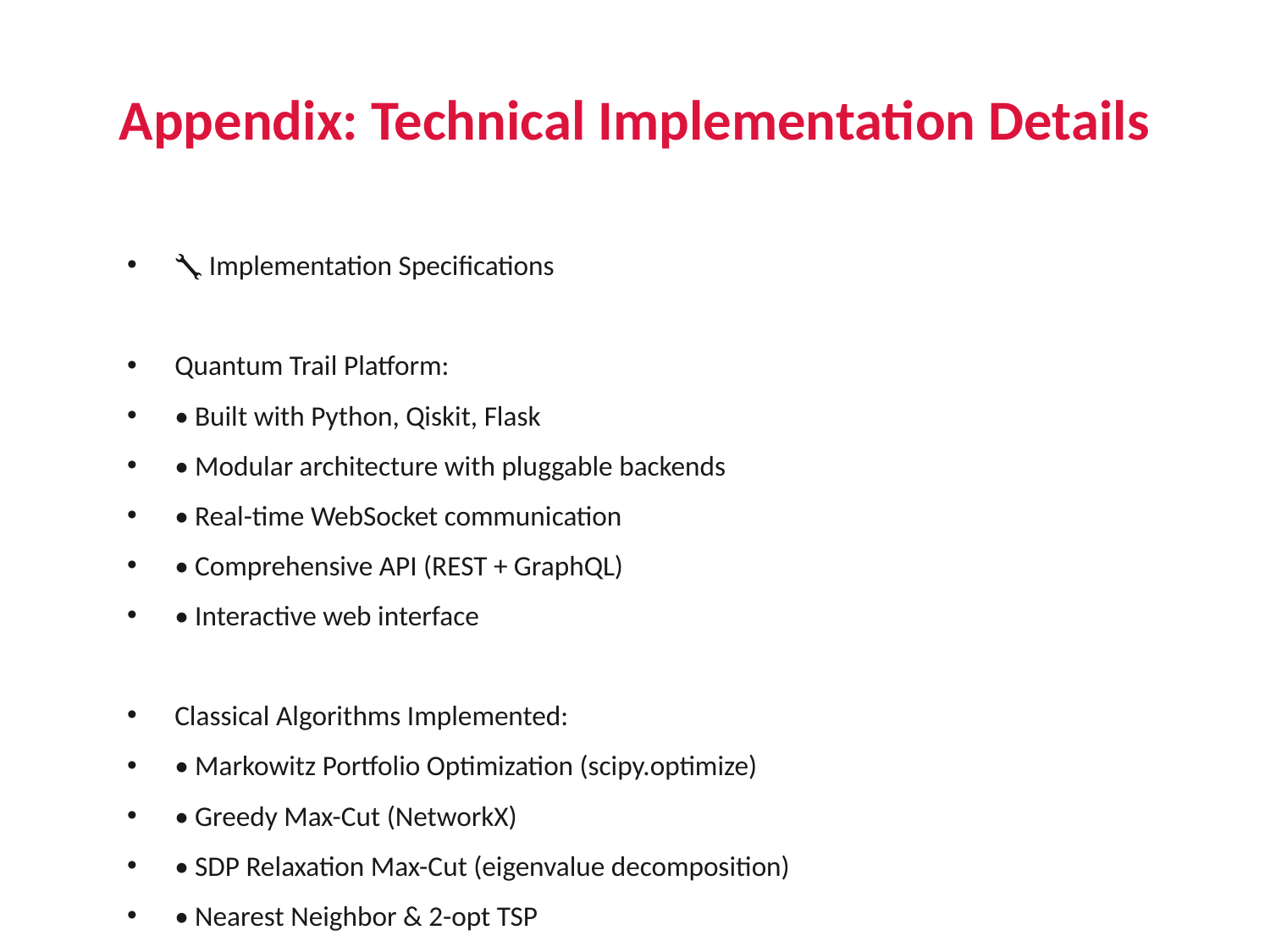

# Appendix: Technical Implementation Details
🔧 Implementation Specifications

Quantum Trail Platform:
• Built with Python, Qiskit, Flask
• Modular architecture with pluggable backends
• Real-time WebSocket communication
• Comprehensive API (REST + GraphQL)
• Interactive web interface

Classical Algorithms Implemented:
• Markowitz Portfolio Optimization (scipy.optimize)
• Greedy Max-Cut (NetworkX)
• SDP Relaxation Max-Cut (eigenvalue decomposition)
• Nearest Neighbor & 2-opt TSP
• Dynamic Programming Knapsack
• Greedy Vertex Cover & Graph Coloring

Quantum Algorithms Implemented:
• QAOA with COBYLA optimizer
• VQE with SPSA optimizer
• Grover's Search Algorithm
• Quantum Fourier Transform

Testing Environment:
• MacOS Darwin 24.5.0
• Python 3.9
• Qiskit quantum simulator backend
• 1024 shots for quantum measurements